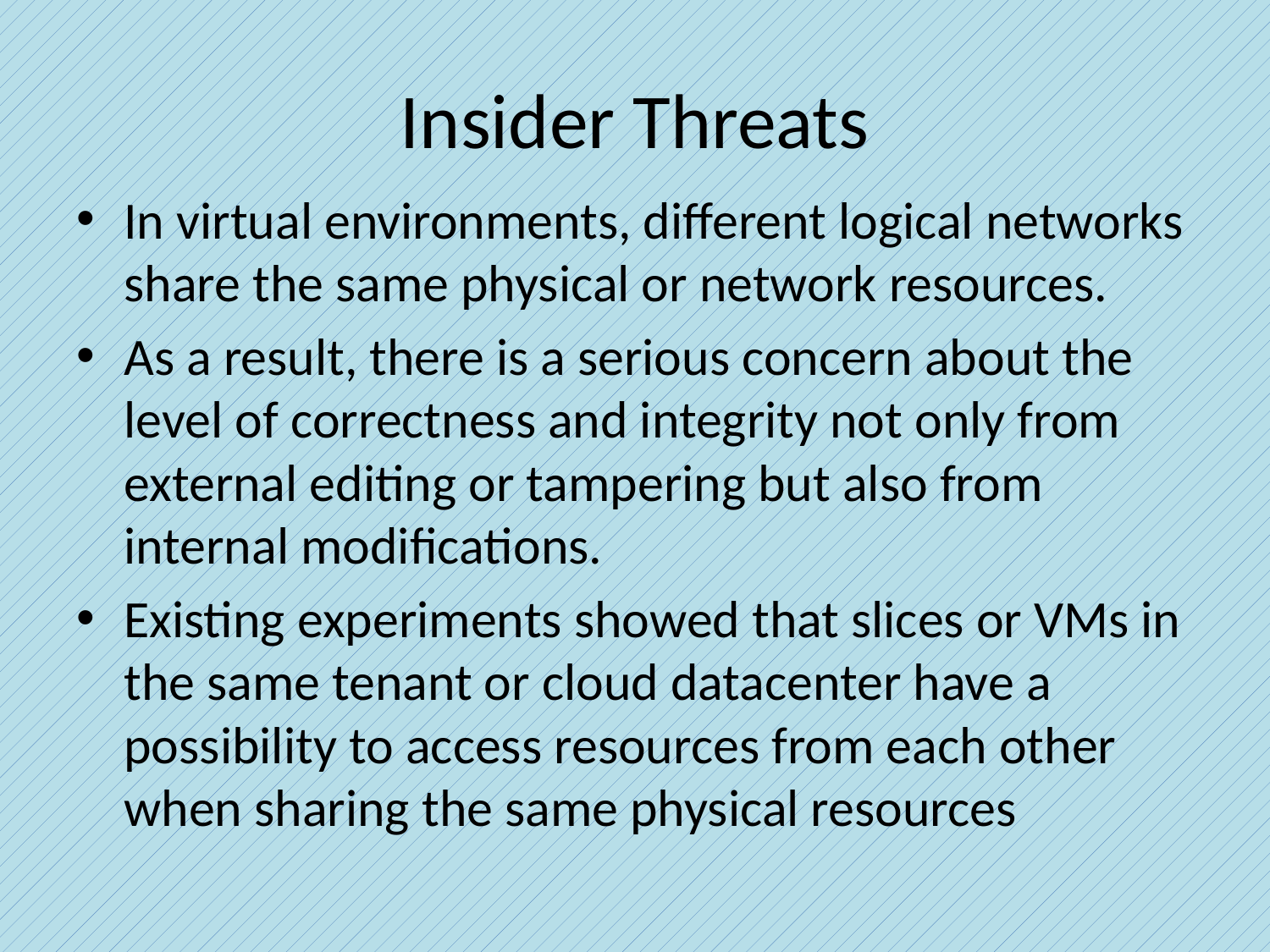

# Insider Threats
In virtual environments, different logical networks share the same physical or network resources.
As a result, there is a serious concern about the level of correctness and integrity not only from external editing or tampering but also from internal modifications.
Existing experiments showed that slices or VMs in the same tenant or cloud datacenter have a possibility to access resources from each other when sharing the same physical resources